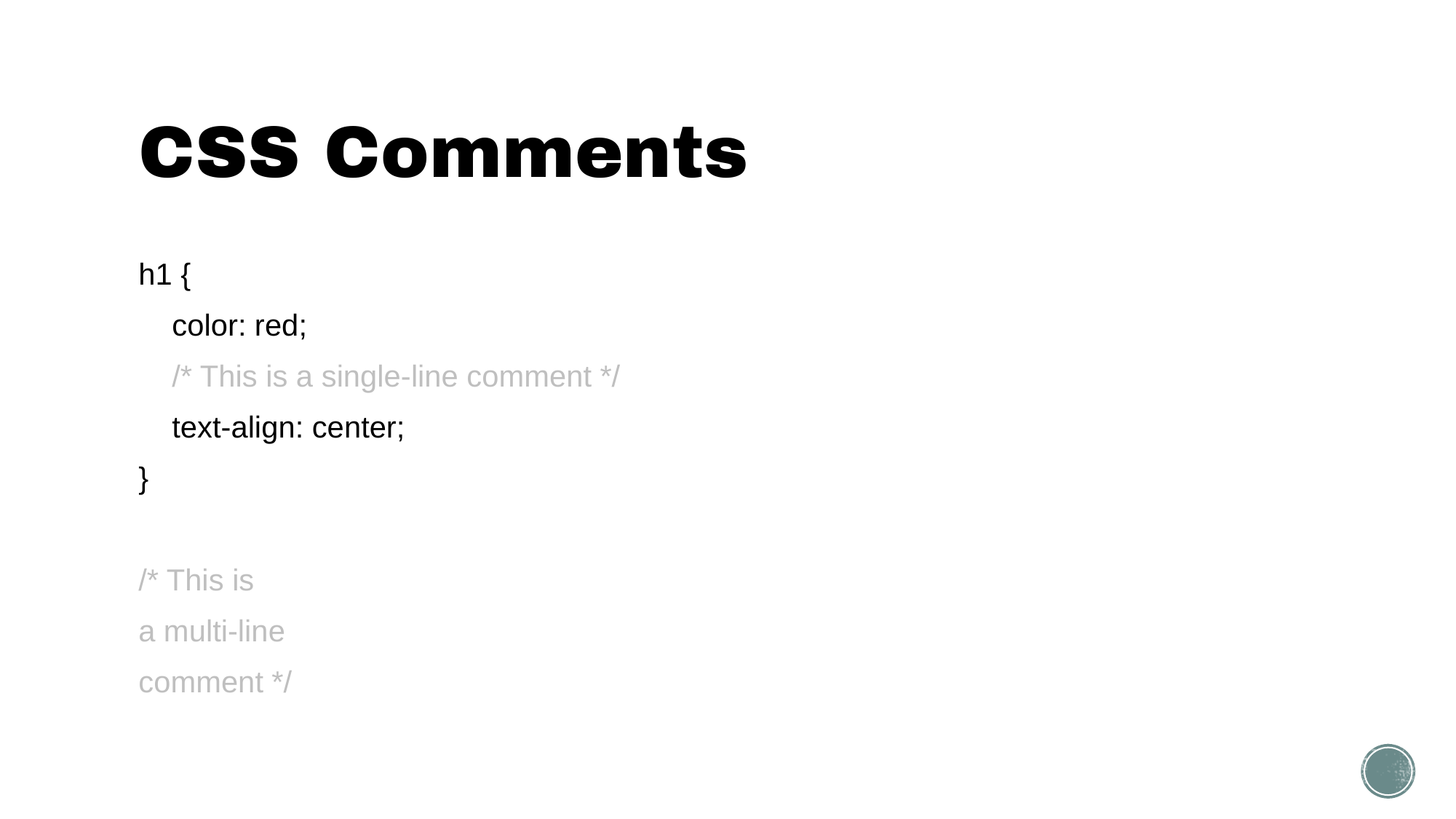

# CSS Comments
h1 {
    color: red;
    /* This is a single-line comment */
    text-align: center;
}

/* This is
a multi-line
comment */